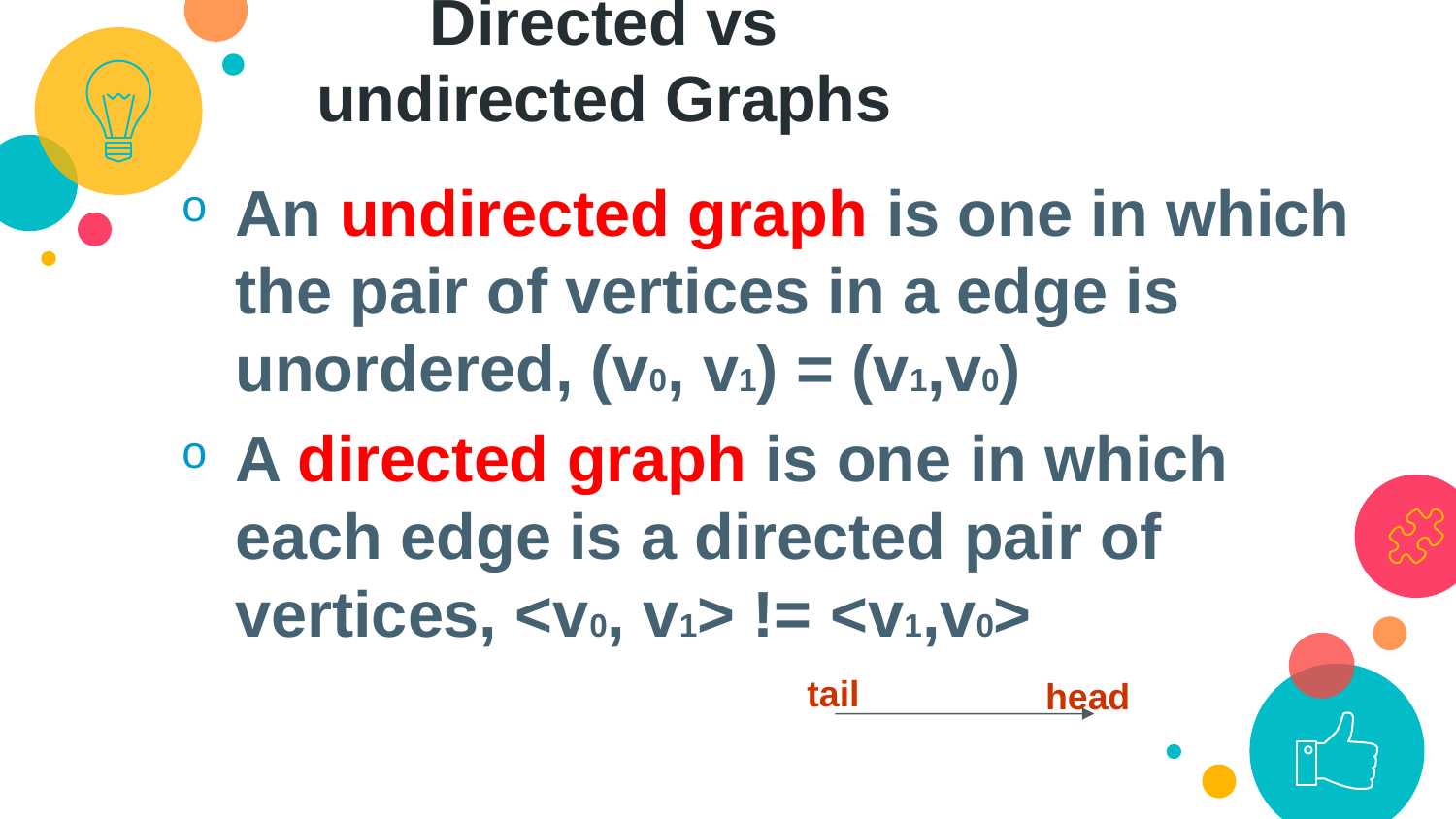

Directed vs undirected Graphs
An undirected graph is one in which the pair of vertices in a edge is unordered, (v0, v1) = (v1,v0)
A directed graph is one in which each edge is a directed pair of vertices, <v0, v1> != <v1,v0>
tail
head